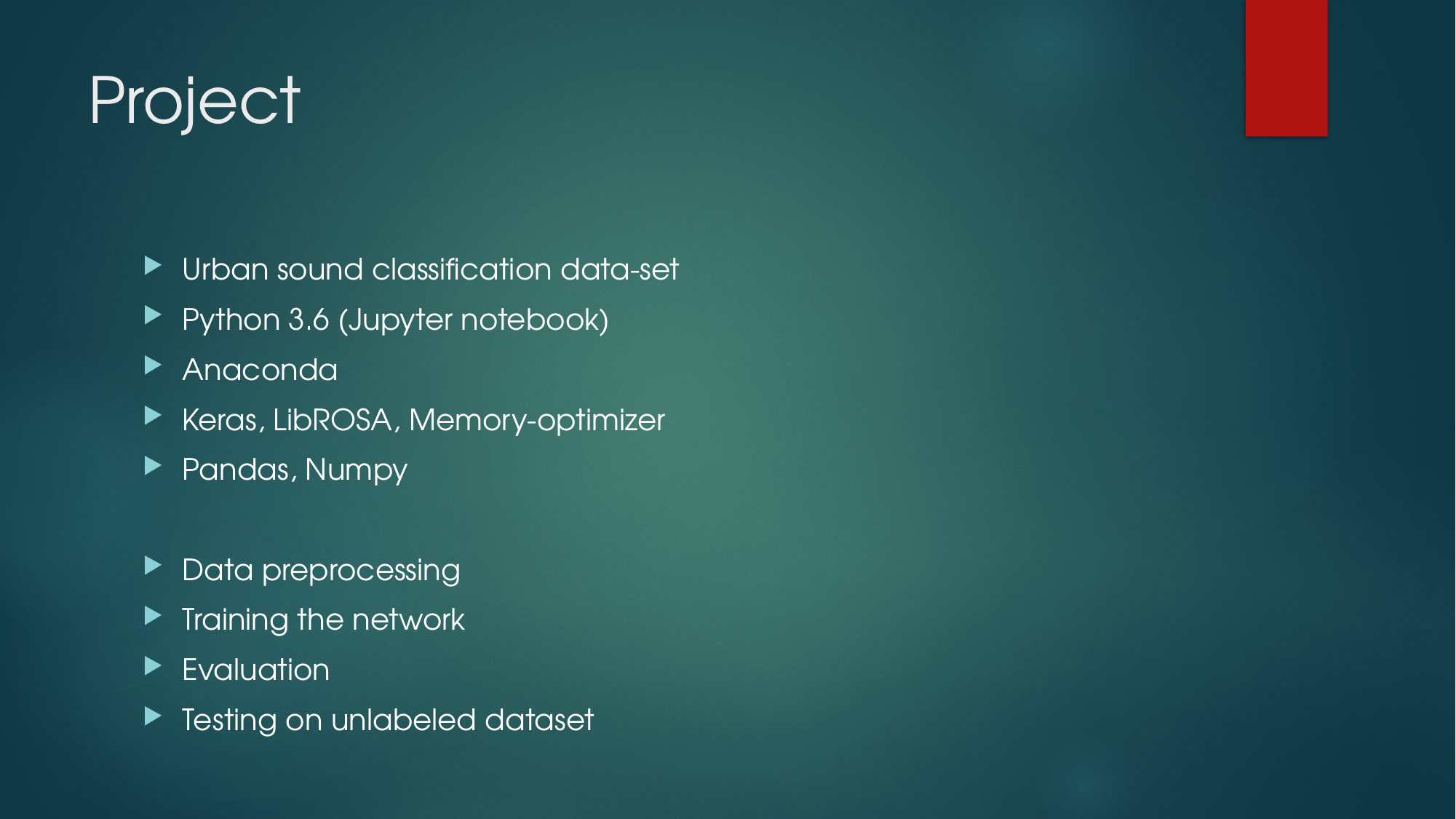

# Project
Urban sound classification data-set
Python 3.6 (Jupyter notebook)
Anaconda
Keras, LibROSA, Memory-optimizer
Pandas, Numpy

Data preprocessing
Training the network
Evaluation
Testing on unlabeled dataset